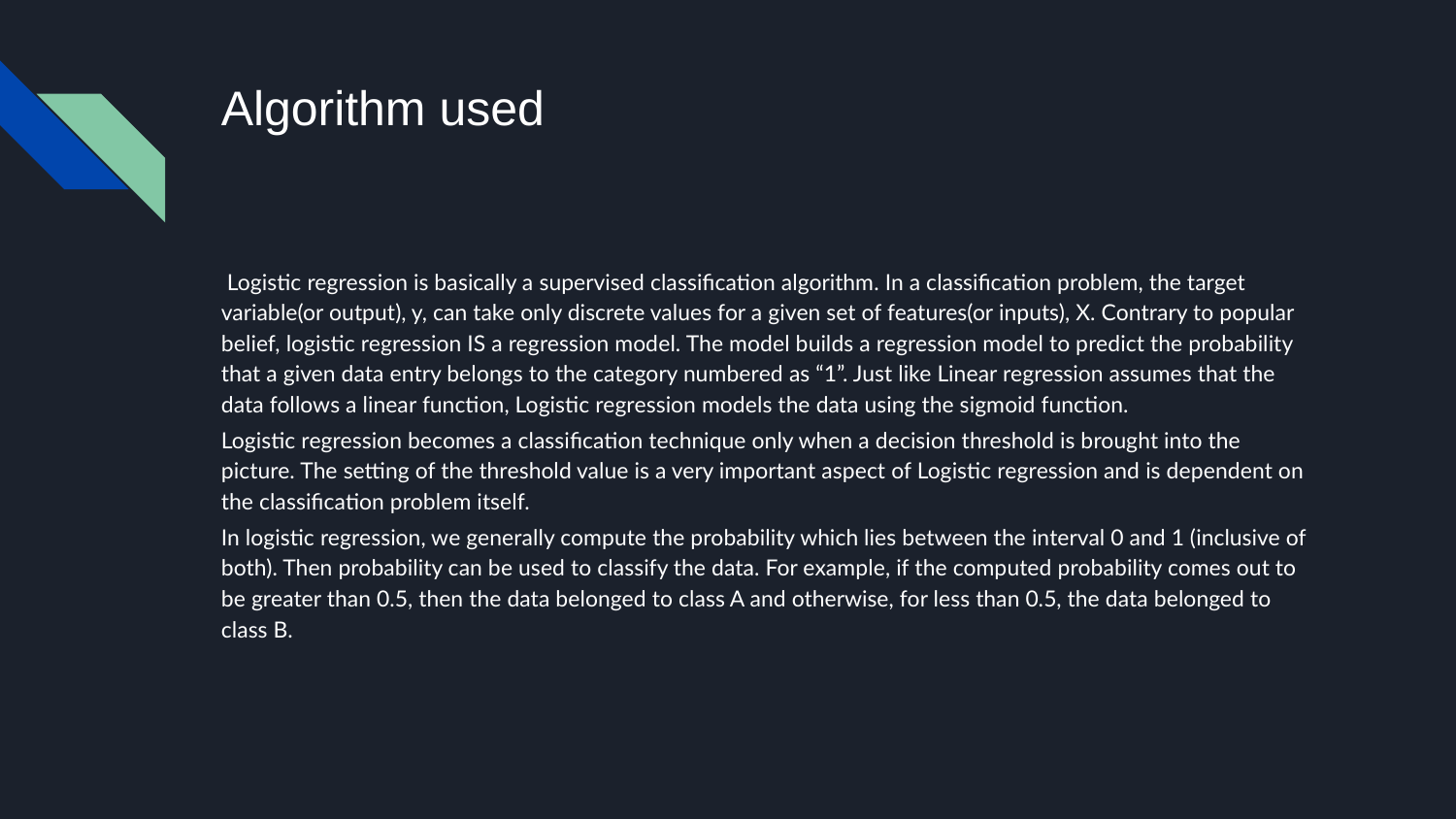

# Algorithm used
 Logistic regression is basically a supervised classification algorithm. In a classification problem, the target variable(or output), y, can take only discrete values for a given set of features(or inputs), X. Contrary to popular belief, logistic regression IS a regression model. The model builds a regression model to predict the probability that a given data entry belongs to the category numbered as “1”. Just like Linear regression assumes that the data follows a linear function, Logistic regression models the data using the sigmoid function.
Logistic regression becomes a classification technique only when a decision threshold is brought into the picture. The setting of the threshold value is a very important aspect of Logistic regression and is dependent on the classification problem itself.
In logistic regression, we generally compute the probability which lies between the interval 0 and 1 (inclusive of both). Then probability can be used to classify the data. For example, if the computed probability comes out to be greater than 0.5, then the data belonged to class A and otherwise, for less than 0.5, the data belonged to class B.